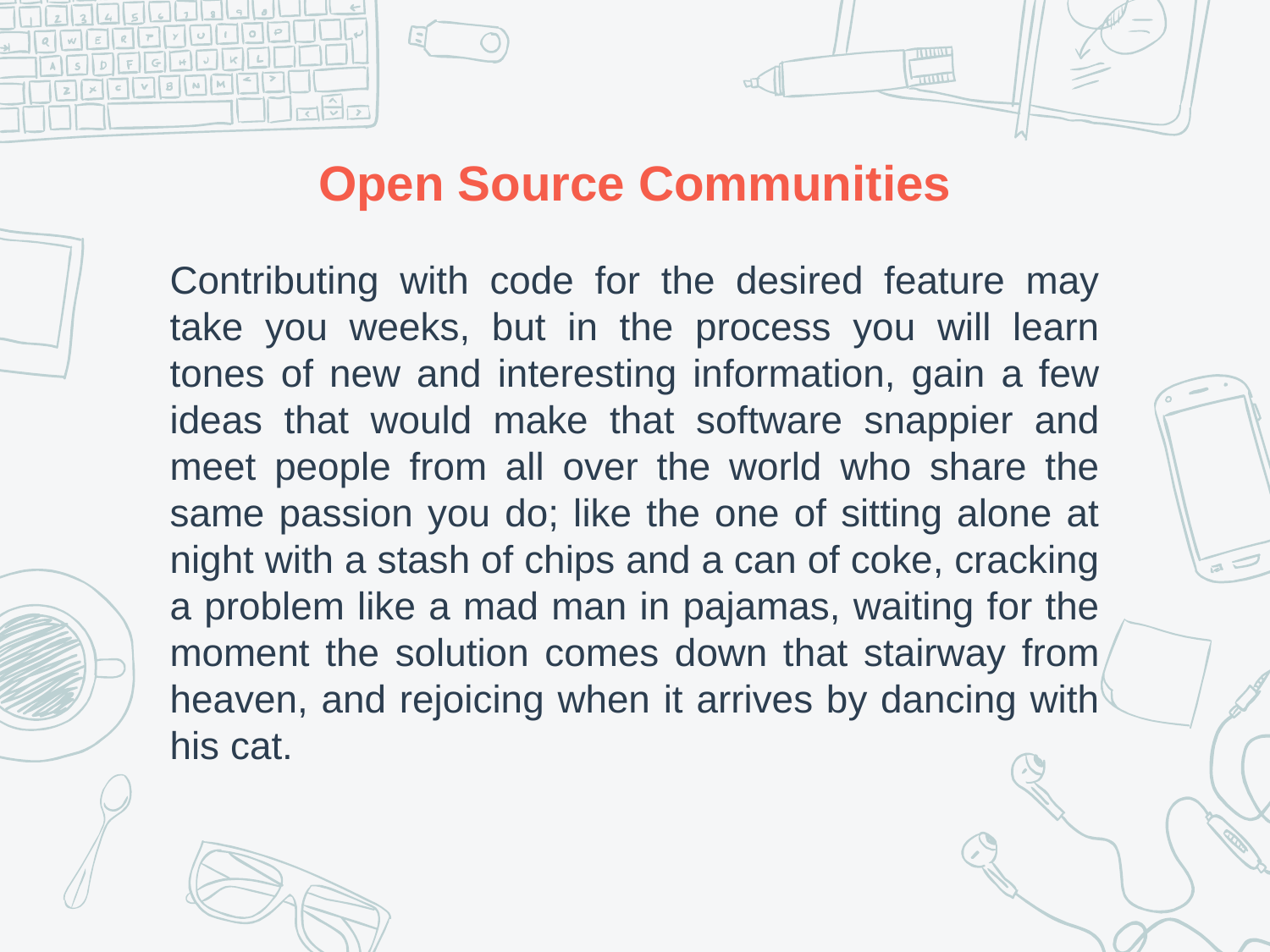

# Open Source Communities
Contributing with code for the desired feature may take you weeks, but in the process you will learn tones of new and interesting information, gain a few ideas that would make that software snappier and meet people from all over the world who share the same passion you do; like the one of sitting alone at night with a stash of chips and a can of coke, cracking a problem like a mad man in pajamas, waiting for the moment the solution comes down that stairway from heaven, and rejoicing when it arrives by dancing with his cat.